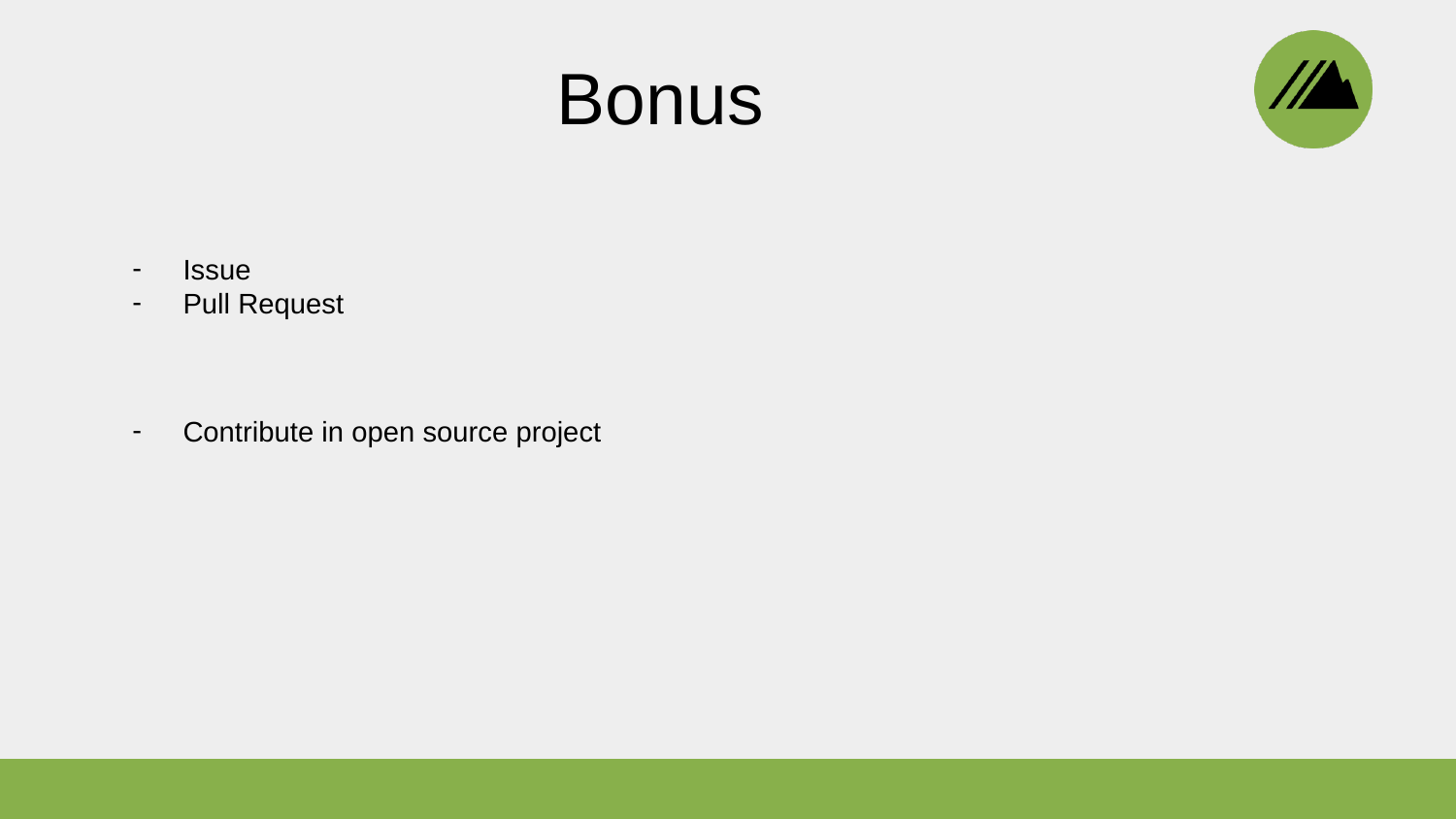

Bonus
Issue
Pull Request
Contribute in open source project